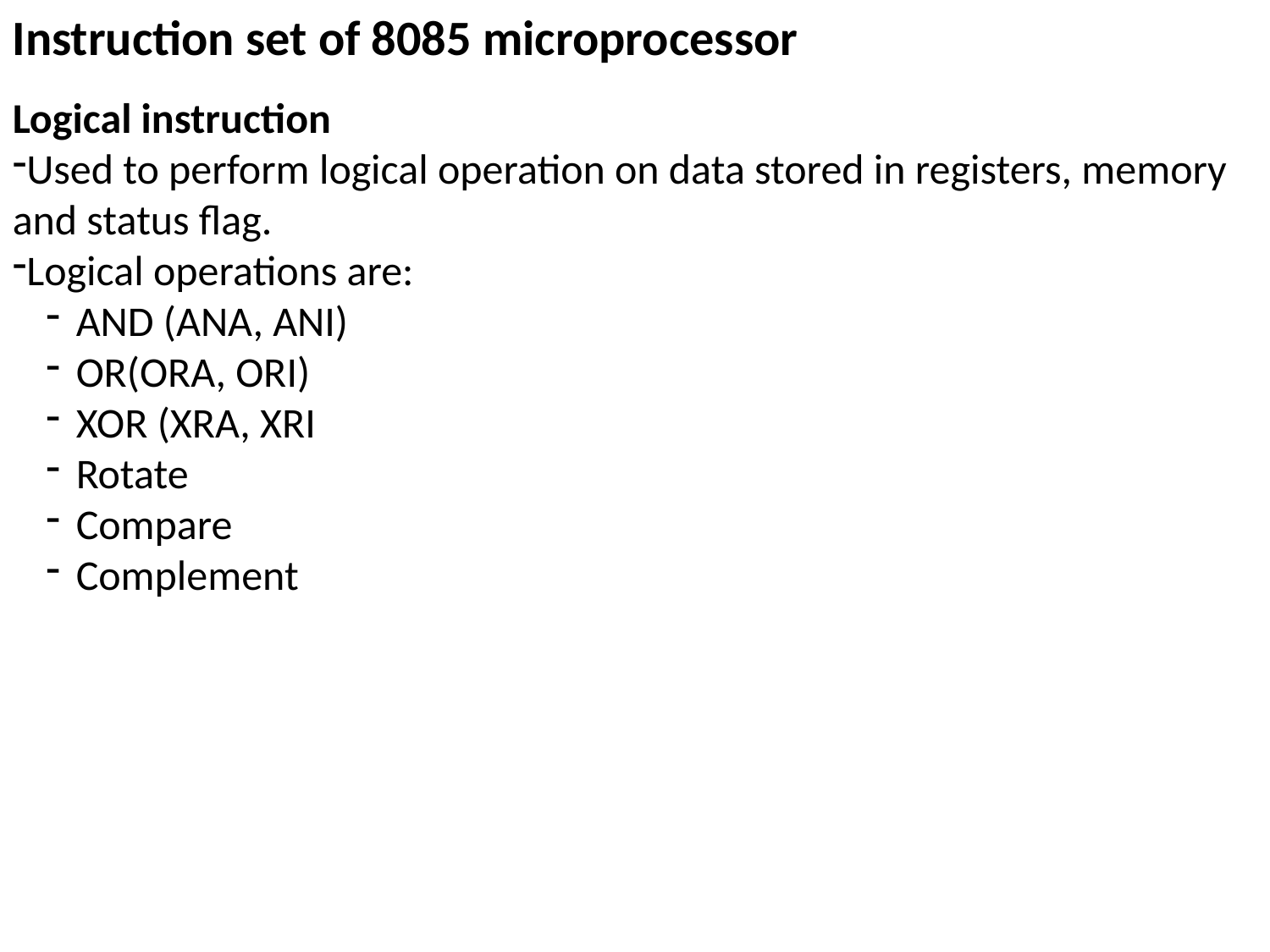

Instruction set of 8085 microprocessor
Logical instruction
Used to perform logical operation on data stored in registers, memory and status flag.
Logical operations are:
AND (ANA, ANI)
OR(ORA, ORI)
XOR (XRA, XRI
Rotate
Compare
Complement